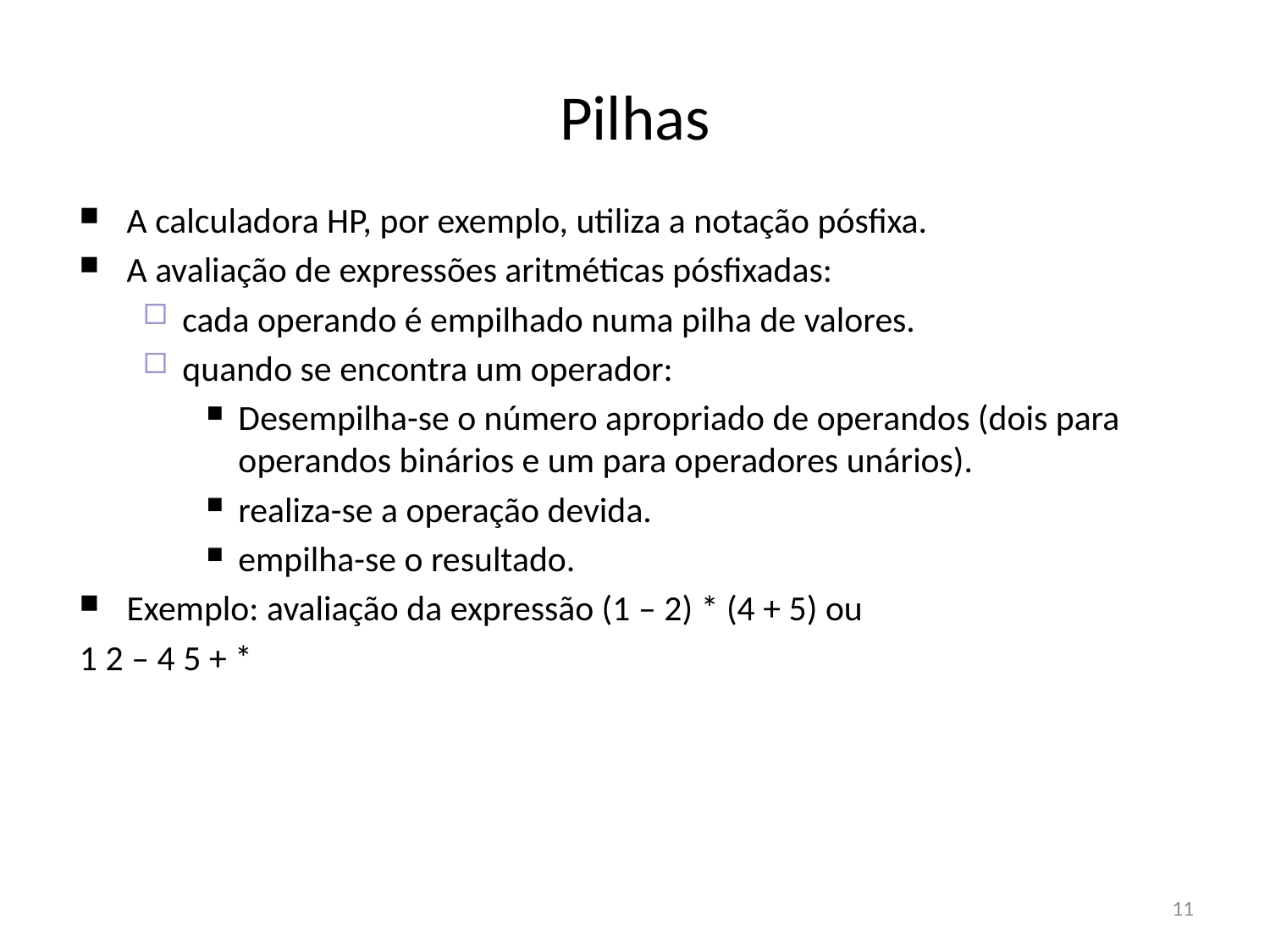

Pilhas
A calculadora HP, por exemplo, utiliza a notação pósfixa.
A avaliação de expressões aritméticas pósfixadas:
cada operando é empilhado numa pilha de valores.
quando se encontra um operador:
Desempilha-se o número apropriado de operandos (dois para operandos binários e um para operadores unários).
realiza-se a operação devida.
empilha-se o resultado.
Exemplo: avaliação da expressão (1 – 2) * (4 + 5) ou
1 2 – 4 5 + *
11